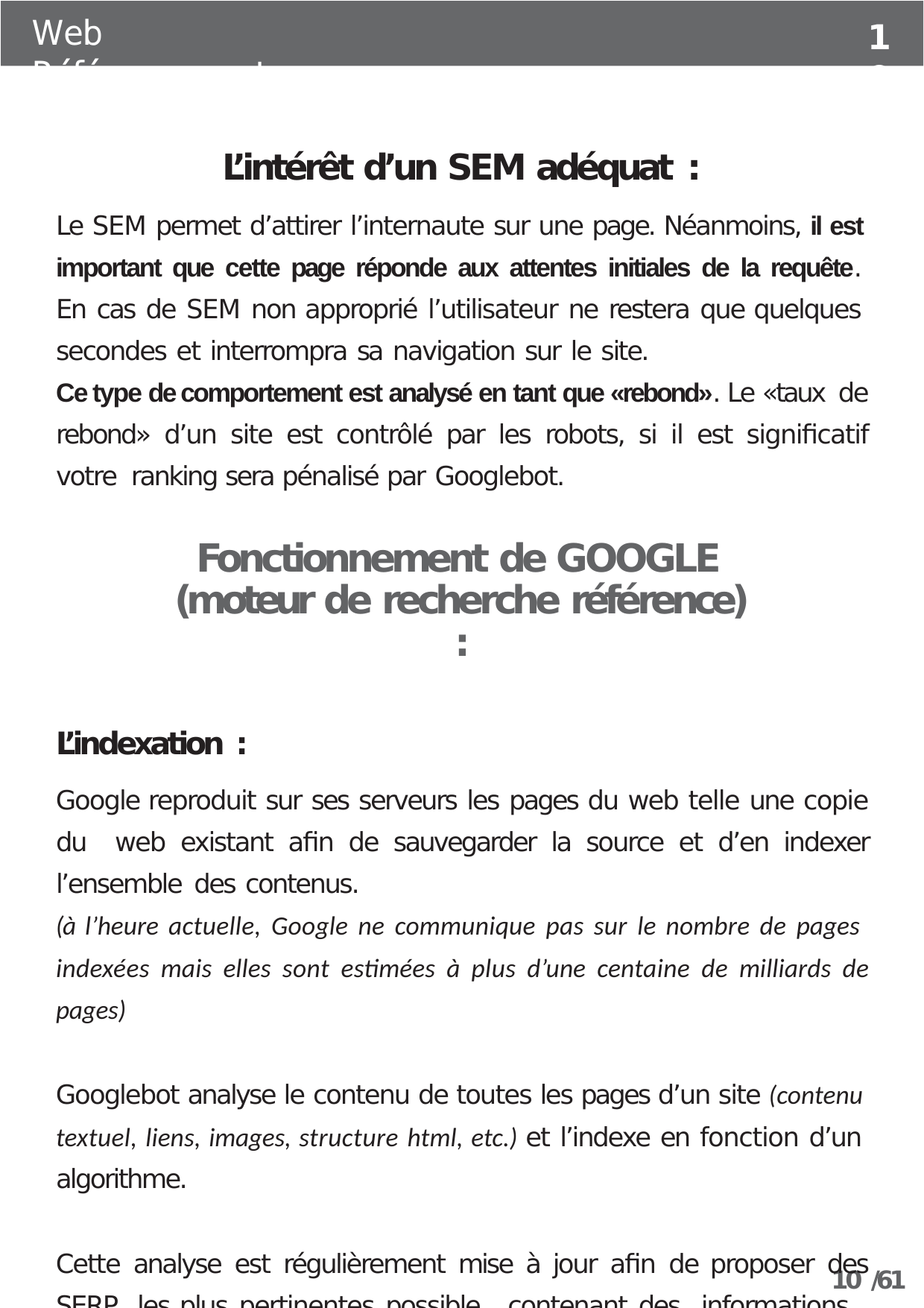

Web Référencement
10
L’intérêt d’un SEM adéquat :
Le SEM permet d’attirer l’internaute sur une page. Néanmoins, il est  important que cette page réponde aux attentes initiales de la requête.  En cas de SEM non approprié l’utilisateur ne restera que quelques  secondes et interrompra sa navigation sur le site.
Ce type de comportement est analysé en tant que «rebond». Le «taux  de rebond» d’un site est contrôlé par les robots, si il est significatif votre  ranking sera pénalisé par Googlebot.

Fonctionnement de GOOGLE  (moteur de recherche référence) :

L’indexation :
Google reproduit sur ses serveurs les pages du web telle une copie du  web existant afin de sauvegarder la source et d’en indexer l’ensemble  des contenus.
(à l’heure actuelle, Google ne communique pas sur le nombre de pages  indexées mais elles sont estimées à plus d’une centaine de milliards de pages)

Googlebot analyse le contenu de toutes les pages d’un site (contenu  textuel, liens, images, structure html, etc.) et l’indexe en fonction d’un  algorithme.

Cette analyse est régulièrement mise à jour afin de proposer des SERP  les plus pertinentes possible,  contenant des  informations   récentes.
10 /61